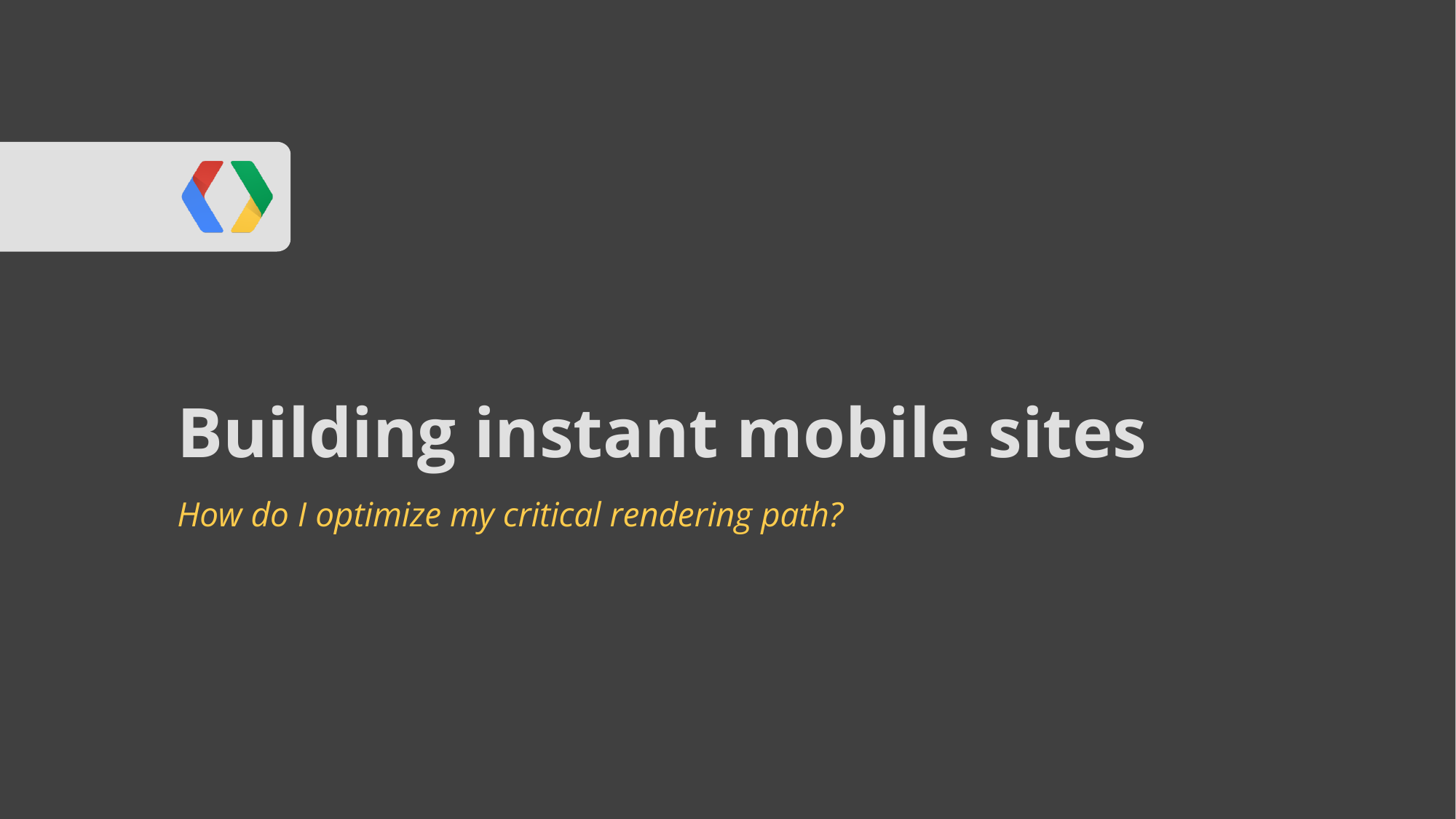

# Building instant mobile sites
How do I optimize my critical rendering path?